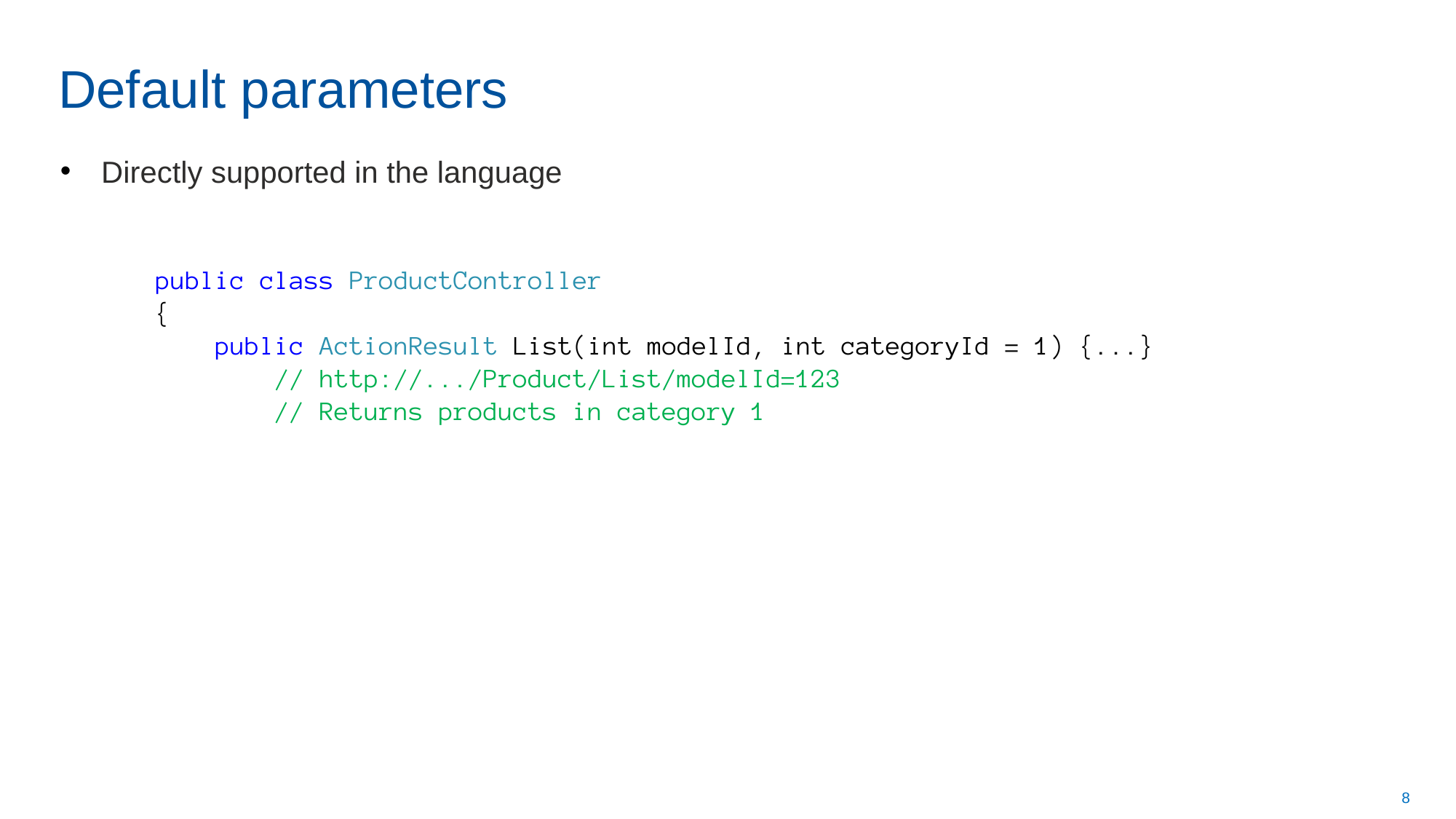

# Default parameters
Directly supported in the language

public class ProductController
{
    public ActionResult List(int modelId, int categoryId = 1) {...}
        // http://.../Product/List/modelId=123
        // Returns products in category 1